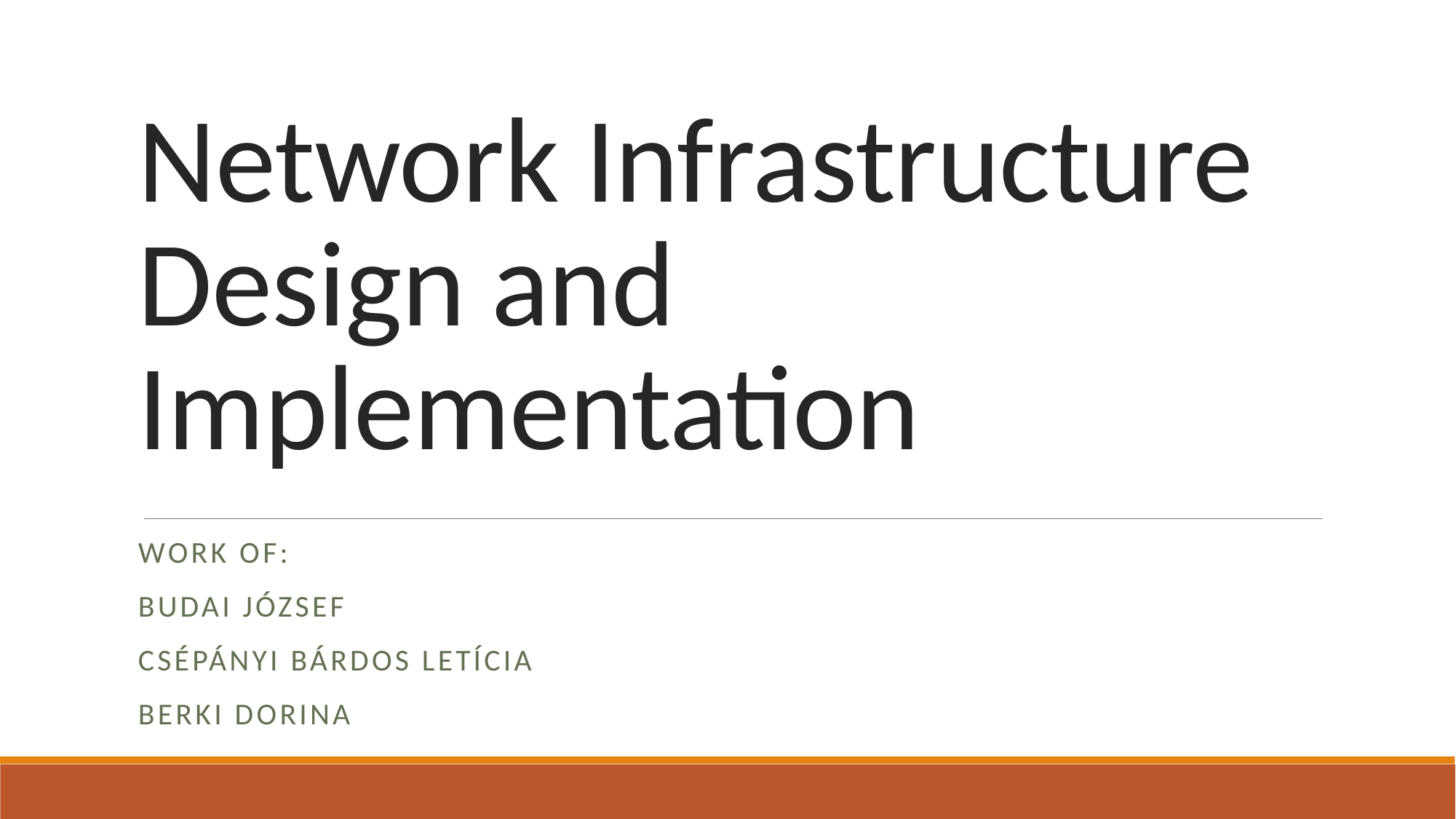

# Network Infrastructure Design and Implementation
Work of:
Budai József
Csépányi Bárdos Letícia
Berki Dorina